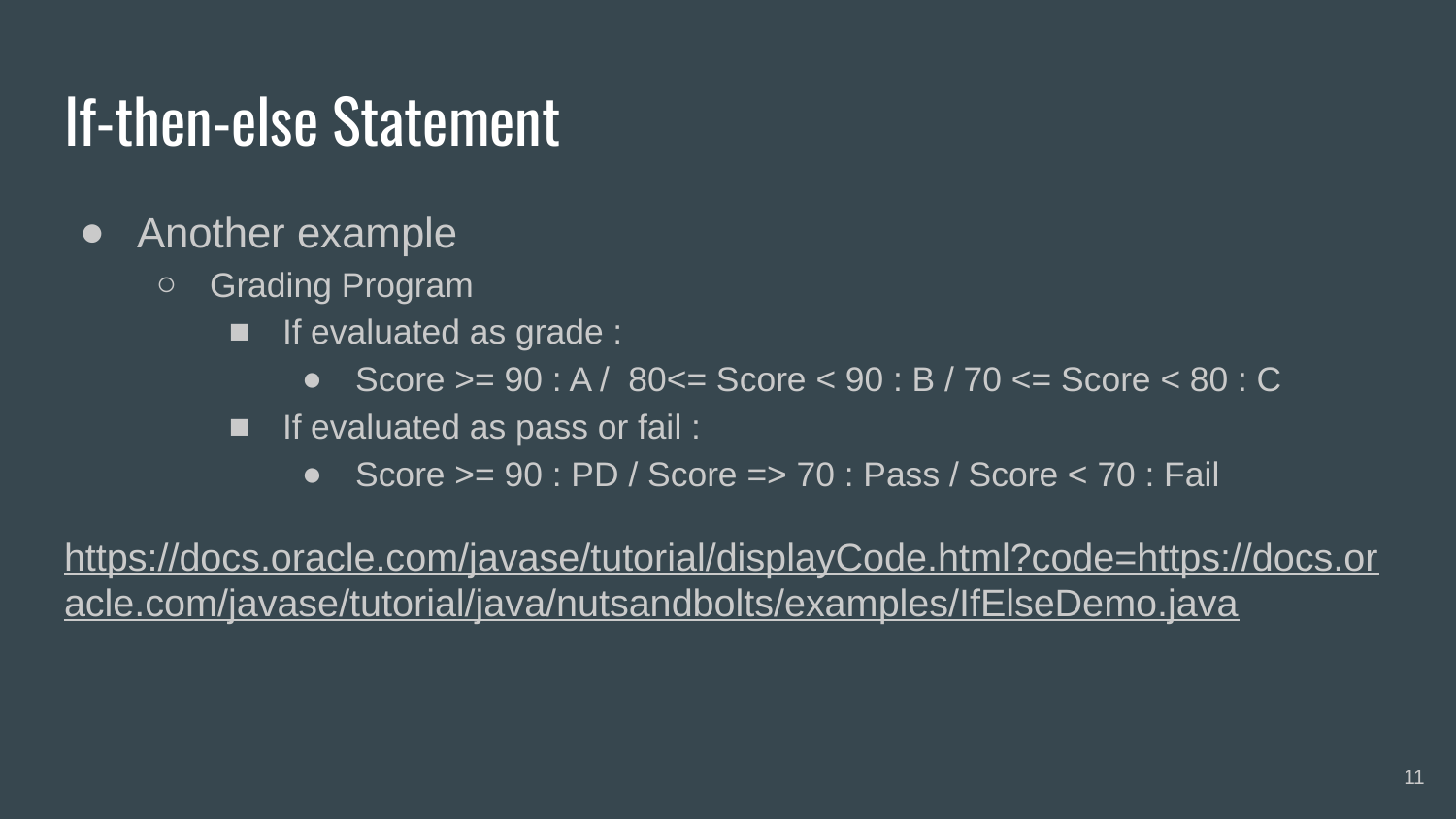

# If-then-else Statement
Another example
Grading Program
If evaluated as grade :
Score >= 90 : A /  80<= Score < 90 : B / 70 <= Score < 80 : C
If evaluated as pass or fail :
Score >= 90 : PD / Score => 70 : Pass / Score < 70 : Fail
https://docs.oracle.com/javase/tutorial/displayCode.html?code=https://docs.oracle.com/javase/tutorial/java/nutsandbolts/examples/IfElseDemo.java
11